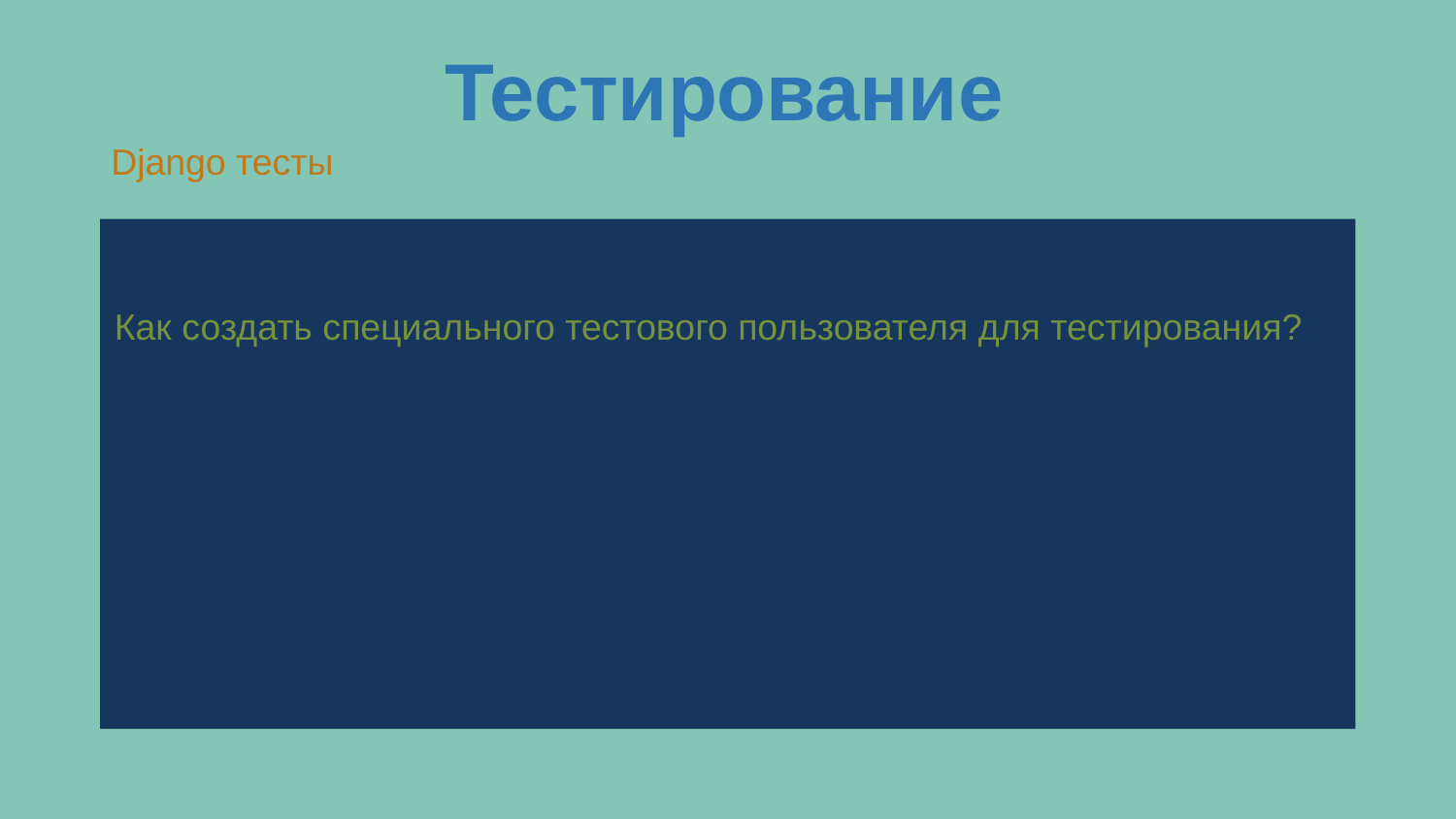

Тестирование
Django тесты

Как создать специального тестового пользователя для тестирования?